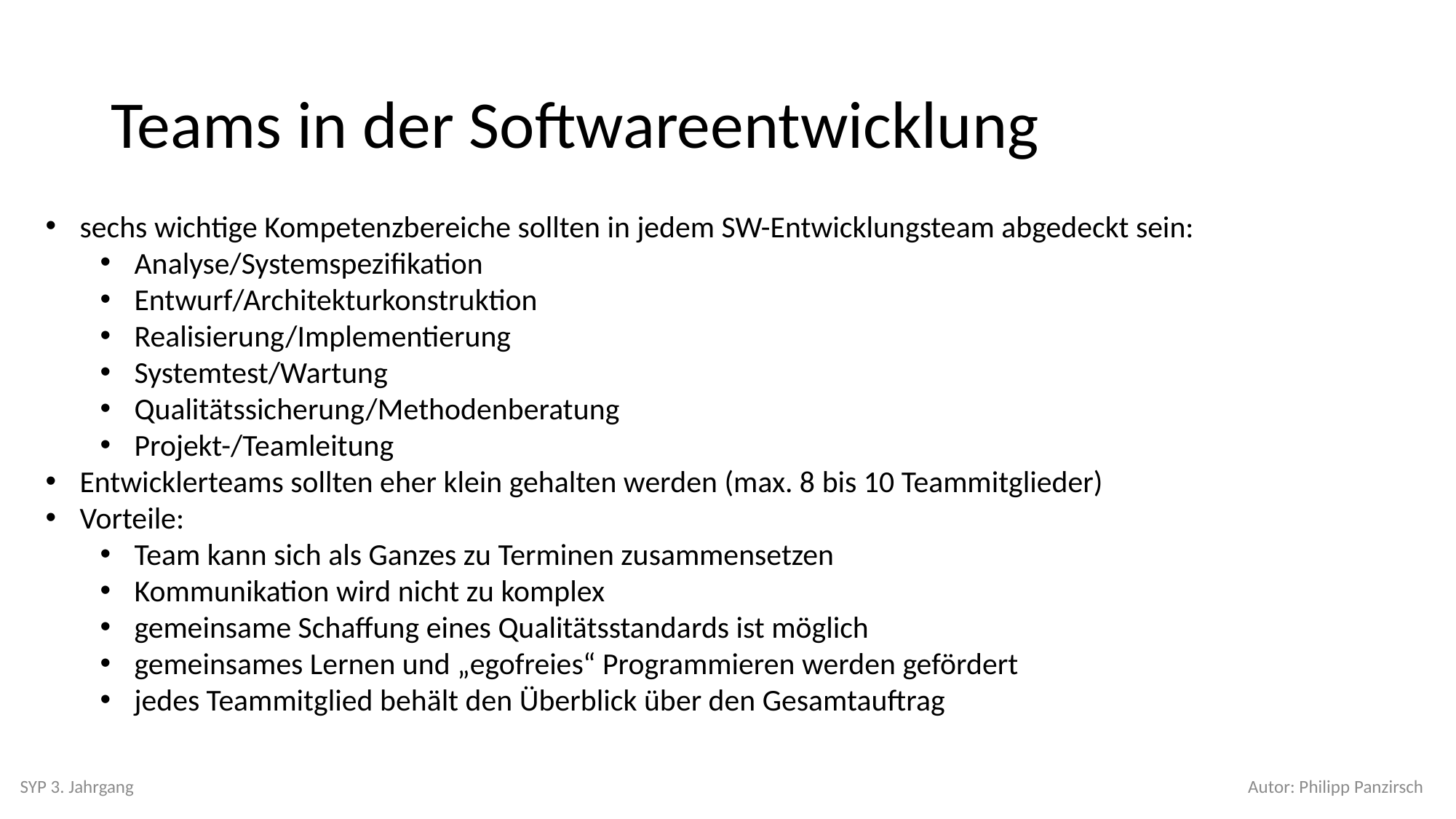

# Teams in der Softwareentwicklung
sechs wichtige Kompetenzbereiche sollten in jedem SW-Entwicklungsteam abgedeckt sein:
Analyse/Systemspezifikation
Entwurf/Architekturkonstruktion
Realisierung/Implementierung
Systemtest/Wartung
Qualitätssicherung/Methodenberatung
Projekt-/Teamleitung
Entwicklerteams sollten eher klein gehalten werden (max. 8 bis 10 Teammitglieder)
Vorteile:
Team kann sich als Ganzes zu Terminen zusammensetzen
Kommunikation wird nicht zu komplex
gemeinsame Schaffung eines Qualitätsstandards ist möglich
gemeinsames Lernen und „egofreies“ Programmieren werden gefördert
jedes Teammitglied behält den Überblick über den Gesamtauftrag

SYP 3. Jahrgang
Autor: Philipp Panzirsch